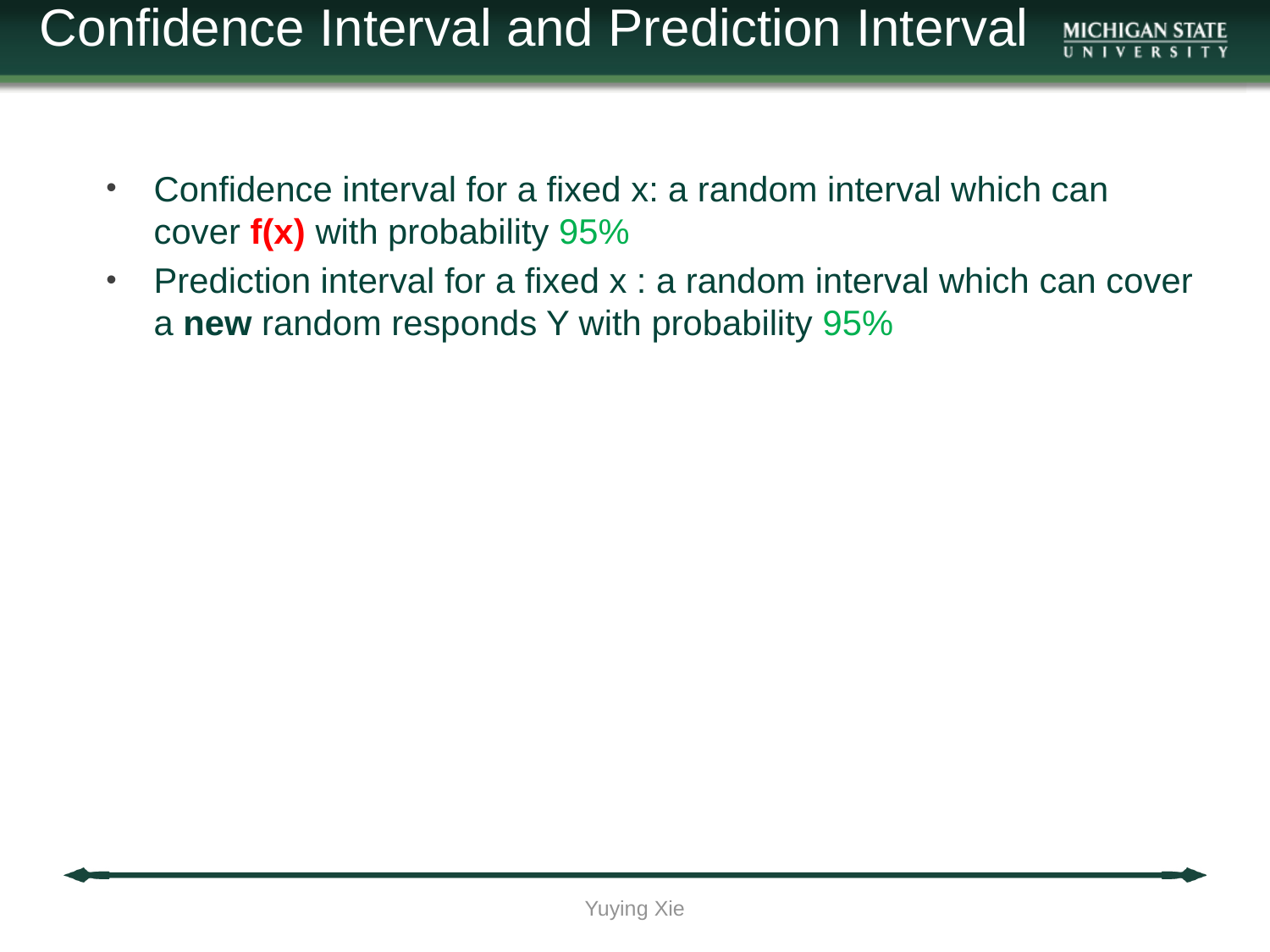

Confidence Interval and Prediction Interval

Confidence interval for a fixed x: a random interval which can cover f(x) with probability 95%
Prediction interval for a fixed x : a random interval which can cover a new random responds Y with probability 95%

Yuying Xie